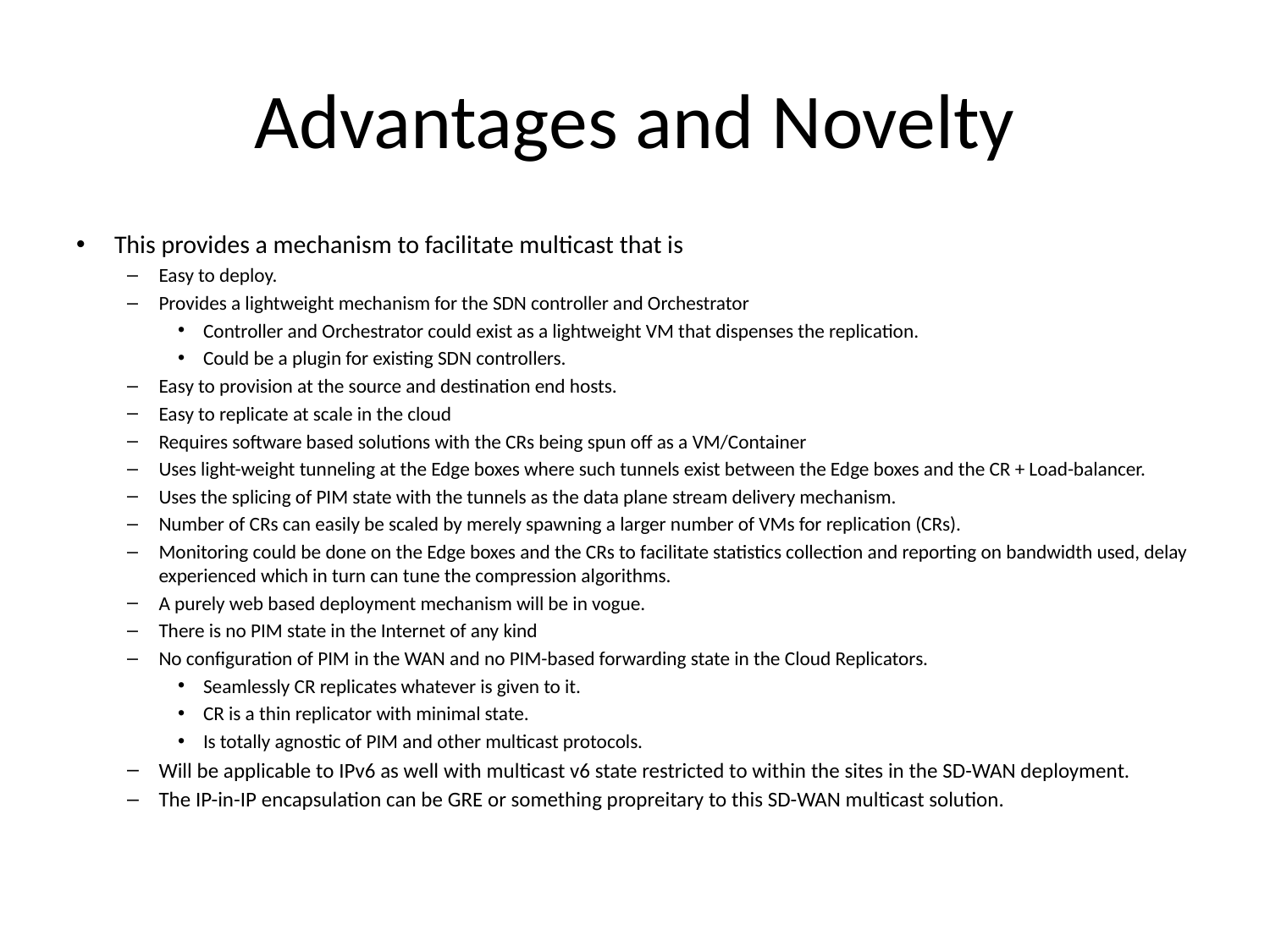

# Advantages and Novelty
This provides a mechanism to facilitate multicast that is
Easy to deploy.
Provides a lightweight mechanism for the SDN controller and Orchestrator
Controller and Orchestrator could exist as a lightweight VM that dispenses the replication.
Could be a plugin for existing SDN controllers.
Easy to provision at the source and destination end hosts.
Easy to replicate at scale in the cloud
Requires software based solutions with the CRs being spun off as a VM/Container
Uses light-weight tunneling at the Edge boxes where such tunnels exist between the Edge boxes and the CR + Load-balancer.
Uses the splicing of PIM state with the tunnels as the data plane stream delivery mechanism.
Number of CRs can easily be scaled by merely spawning a larger number of VMs for replication (CRs).
Monitoring could be done on the Edge boxes and the CRs to facilitate statistics collection and reporting on bandwidth used, delay experienced which in turn can tune the compression algorithms.
A purely web based deployment mechanism will be in vogue.
There is no PIM state in the Internet of any kind
No configuration of PIM in the WAN and no PIM-based forwarding state in the Cloud Replicators.
Seamlessly CR replicates whatever is given to it.
CR is a thin replicator with minimal state.
Is totally agnostic of PIM and other multicast protocols.
Will be applicable to IPv6 as well with multicast v6 state restricted to within the sites in the SD-WAN deployment.
The IP-in-IP encapsulation can be GRE or something propreitary to this SD-WAN multicast solution.